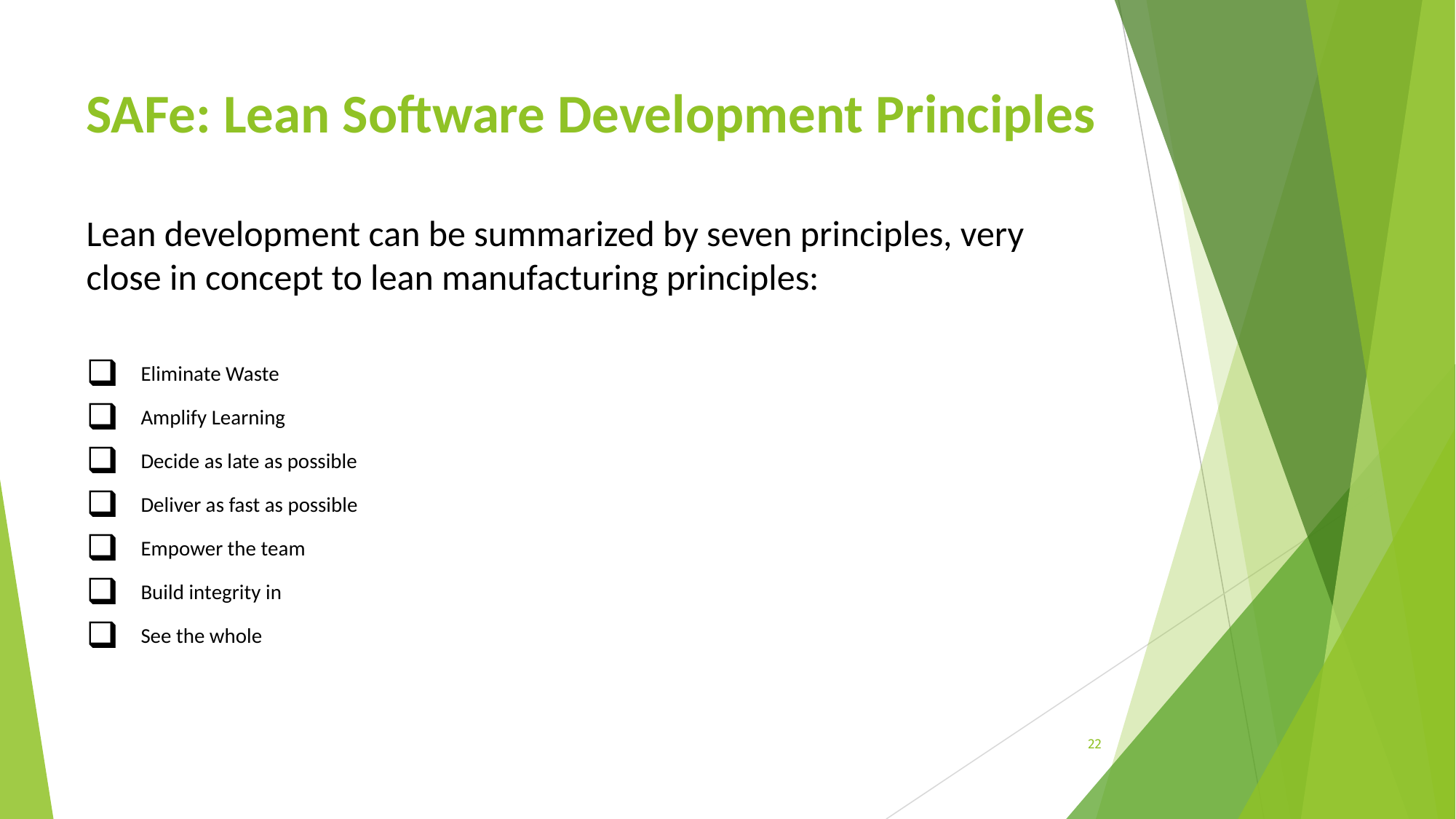

# SAFe: Lean Software Development Principles
Lean development can be summarized by seven principles, very close in concept to lean manufacturing principles:

Eliminate Waste
Amplify Learning
Decide as late as possible
Deliver as fast as possible
Empower the team
Build integrity in
See the whole

22